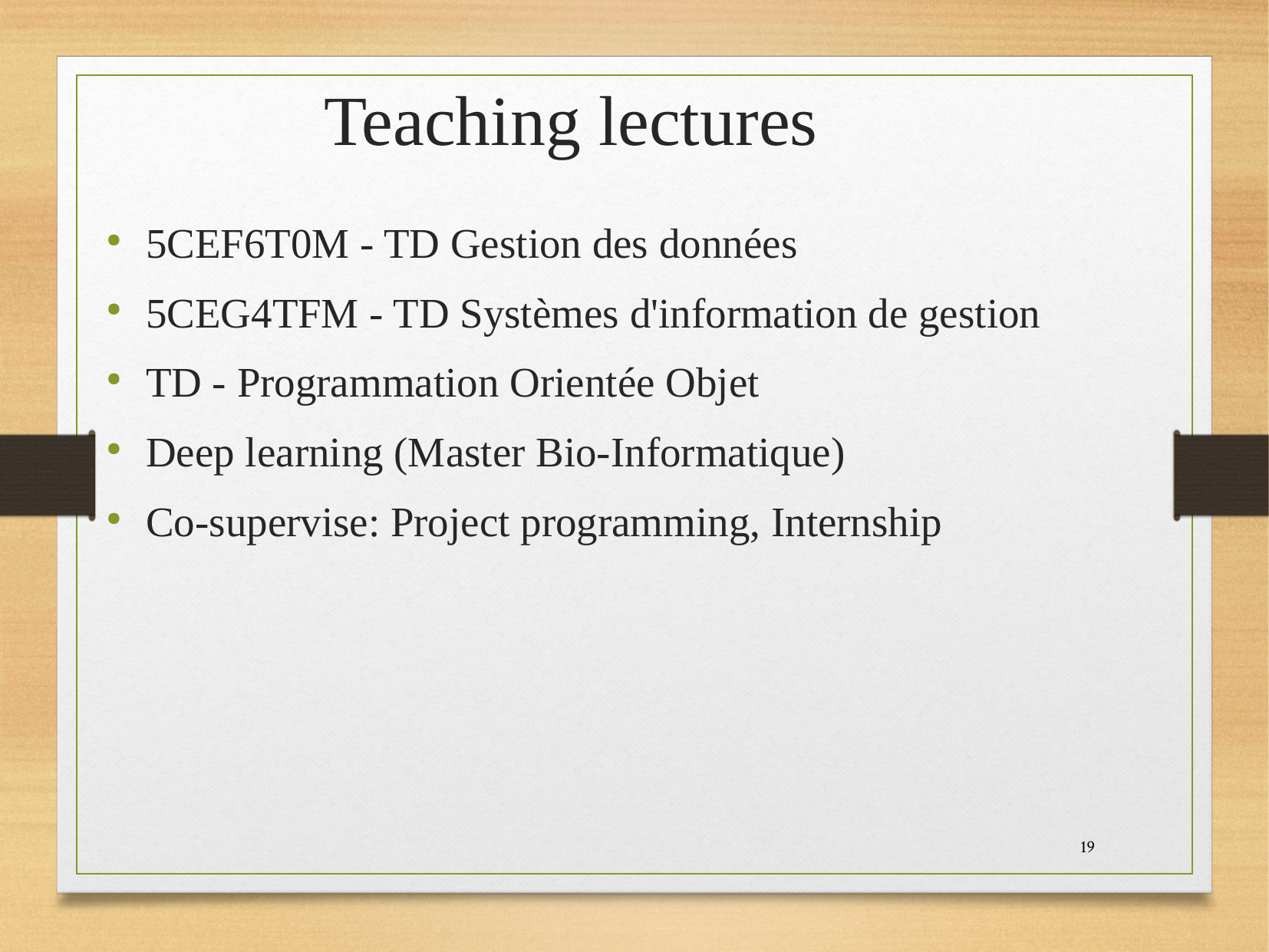

Teaching lectures
5CEF6T0M - TD Gestion des données
5CEG4TFM - TD Systèmes d'information de gestion
TD - Programmation Orientée Objet
Deep learning (Master Bio-Informatique)
Co-supervise: Project programming, Internship
19